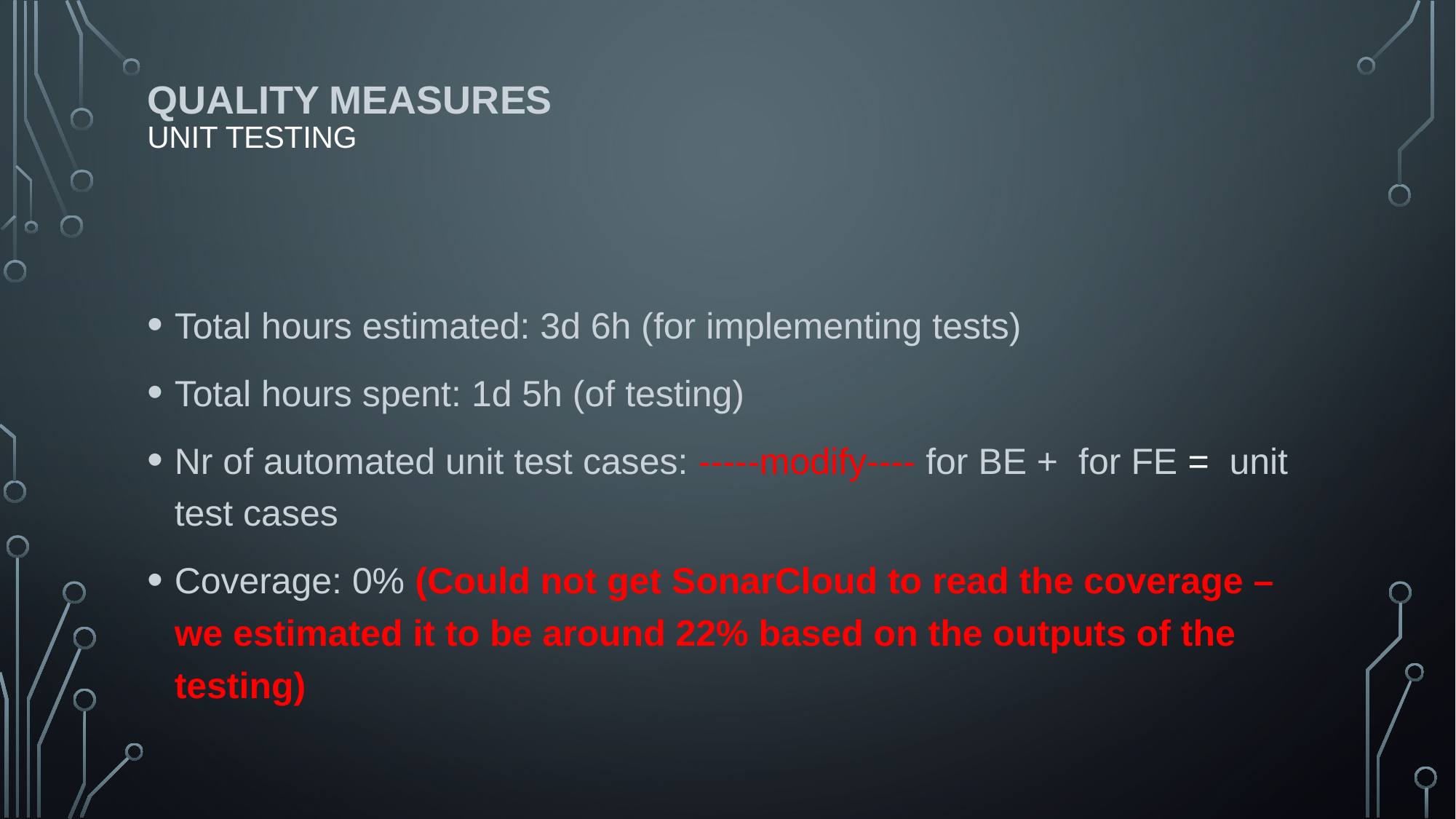

# QUALITY MEASURES UNIT TESTING
Total hours estimated: 3d 6h (for implementing tests)
Total hours spent: 1d 5h (of testing)
Nr of automated unit test cases: -----modify---- for BE +  for FE =  unit test cases
Coverage: 0% (Could not get SonarCloud to read the coverage – we estimated it to be around 22% based on the outputs of the testing)